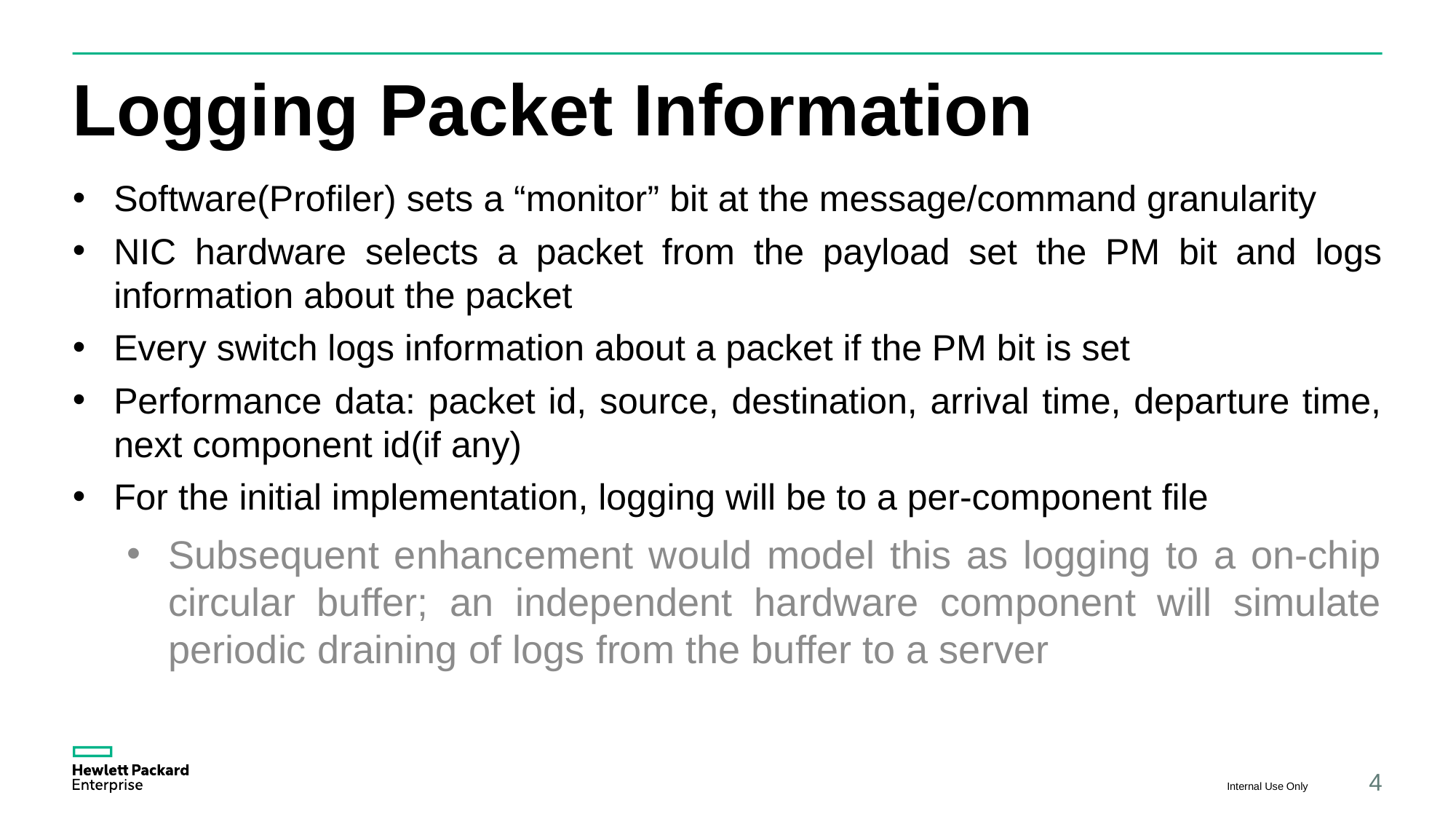

# Logging Packet Information
Software(Profiler) sets a “monitor” bit at the message/command granularity
NIC hardware selects a packet from the payload set the PM bit and logs information about the packet
Every switch logs information about a packet if the PM bit is set
Performance data: packet id, source, destination, arrival time, departure time, next component id(if any)
For the initial implementation, logging will be to a per-component file
Subsequent enhancement would model this as logging to a on-chip circular buffer; an independent hardware component will simulate periodic draining of logs from the buffer to a server

Internal Use Only
4